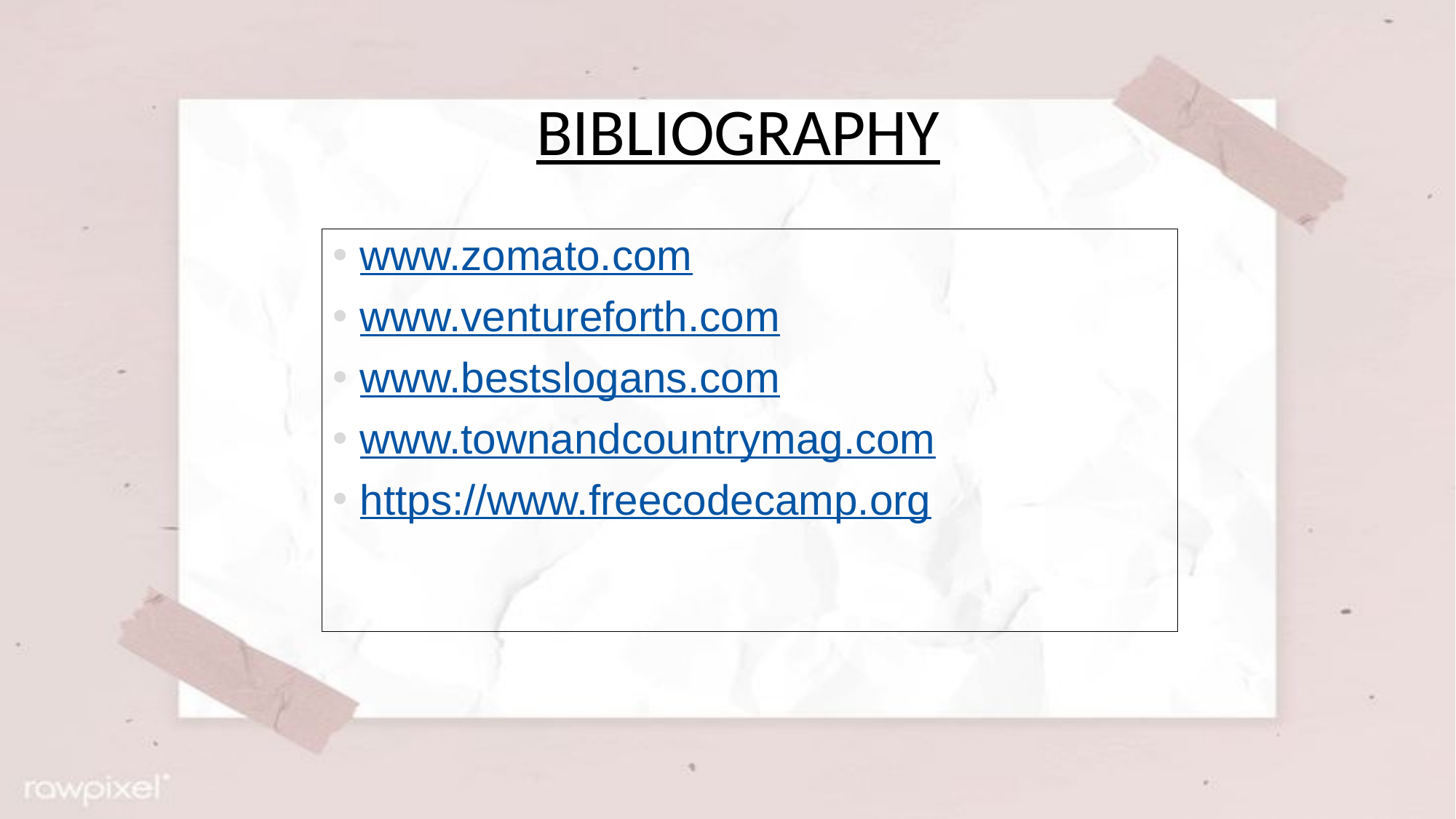

# BIBLIOGRAPHY
www.zomato.com
www.ventureforth.com
www.bestslogans.com
www.townandcountrymag.com
https://www.freecodecamp.org